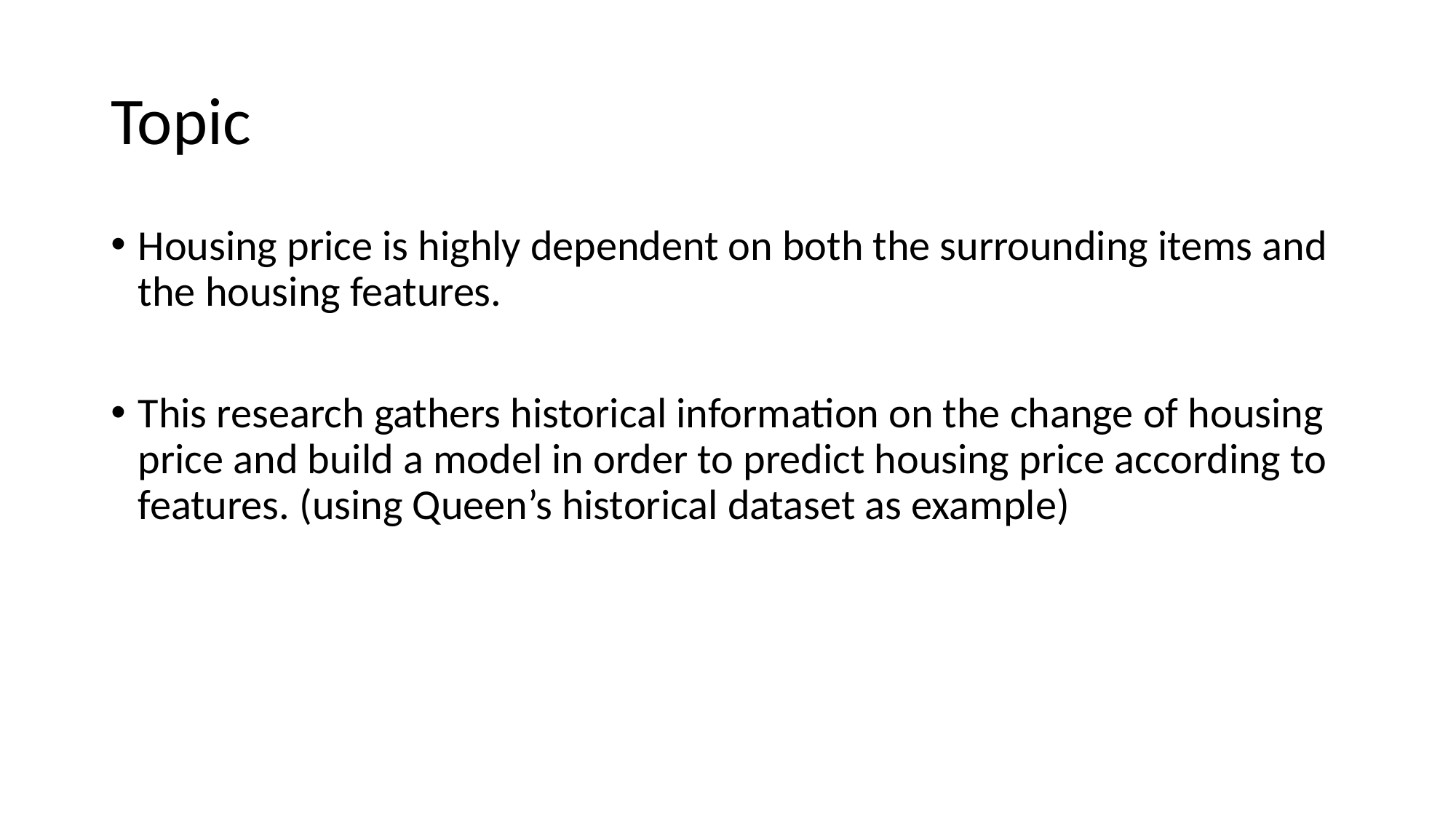

# Topic
Housing price is highly dependent on both the surrounding items and the housing features.

This research gathers historical information on the change of housing price and build a model in order to predict housing price according to features. (using Queen’s historical dataset as example)